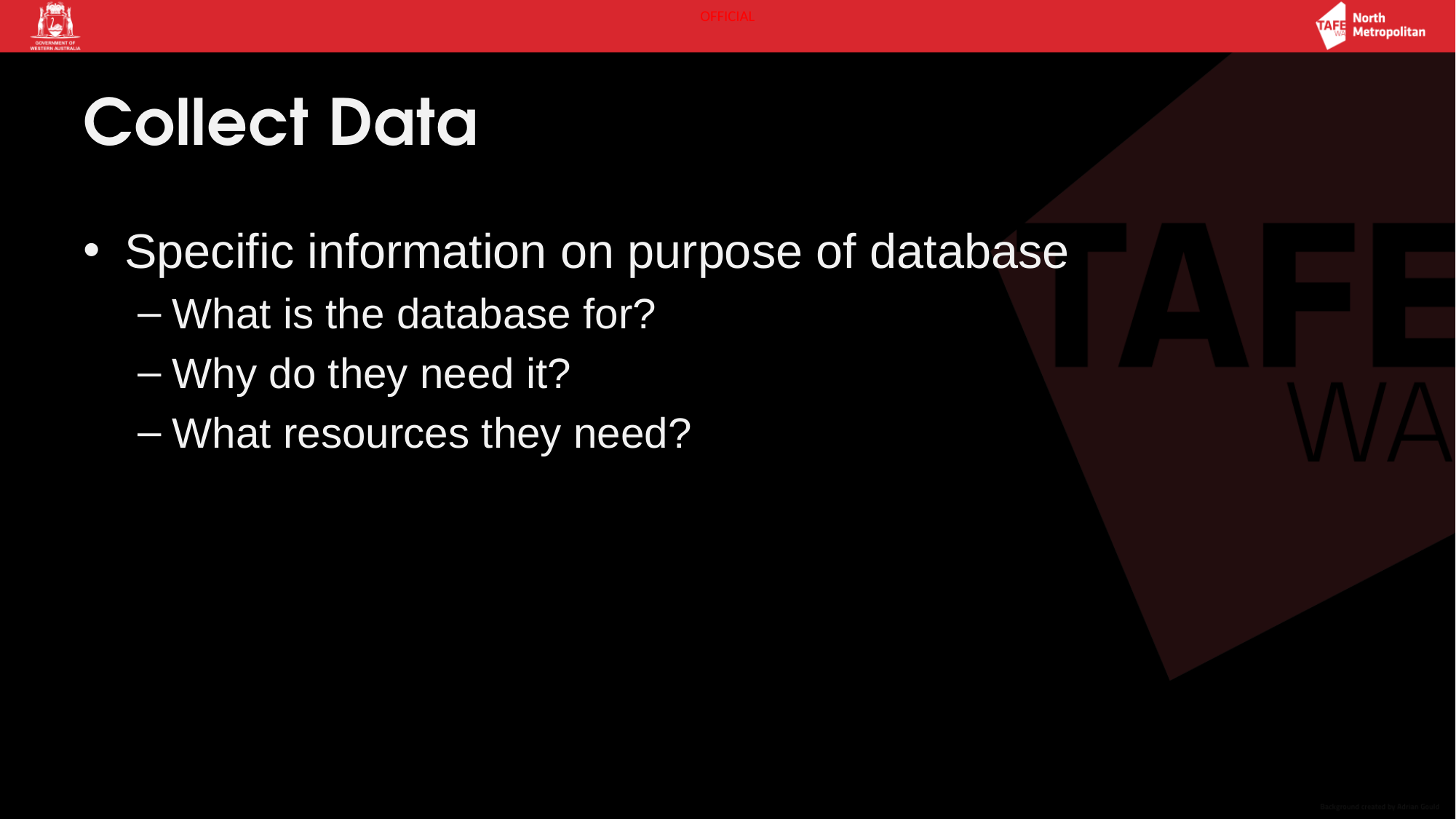

# Collect Data
Specific information on purpose of database
What is the database for?
Why do they need it?
What resources they need?